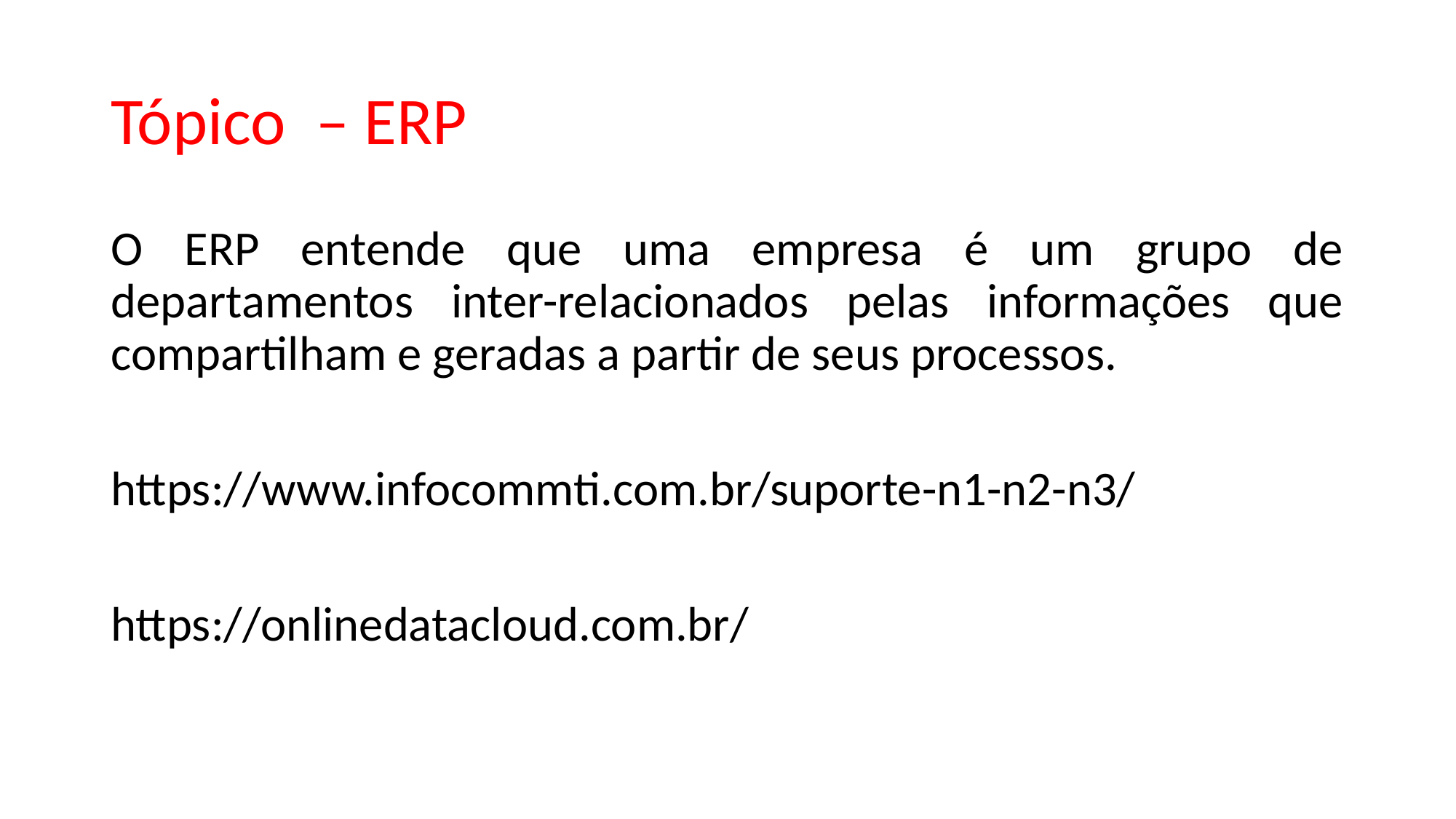

# Tópico  – ERP
O ERP entende que uma empresa é um grupo de departamentos inter-relacionados pelas informações que compartilham e geradas a partir de seus processos.

https://www.infocommti.com.br/suporte-n1-n2-n3/

https://onlinedatacloud.com.br/